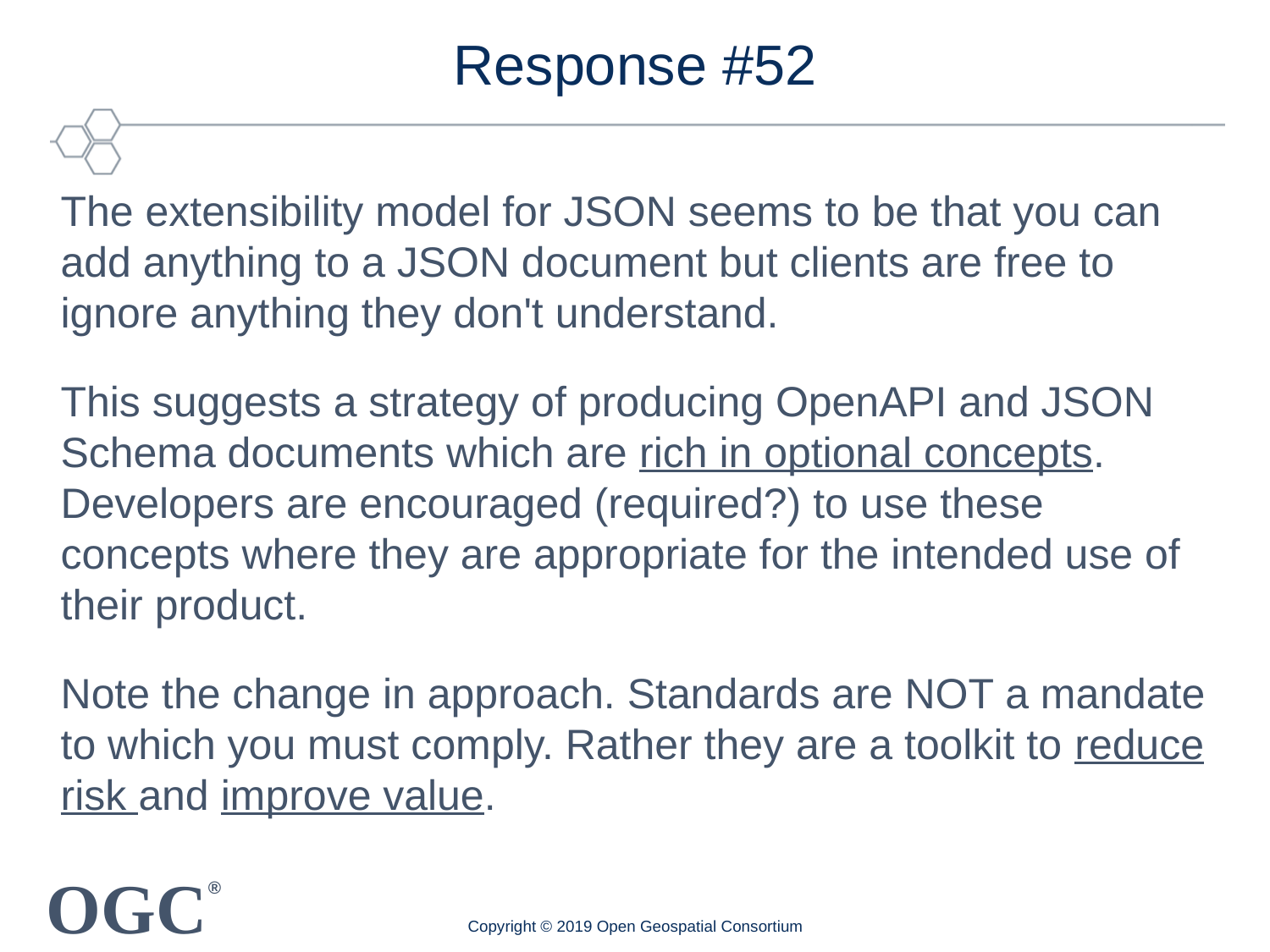

# Response #52
The extensibility model for JSON seems to be that you can add anything to a JSON document but clients are free to ignore anything they don't understand.

This suggests a strategy of producing OpenAPI and JSON Schema documents which are rich in optional concepts. Developers are encouraged (required?) to use these concepts where they are appropriate for the intended use of their product.

Note the change in approach. Standards are NOT a mandate to which you must comply. Rather they are a toolkit to reduce risk and improve value.
Copyright © 2019 Open Geospatial Consortium